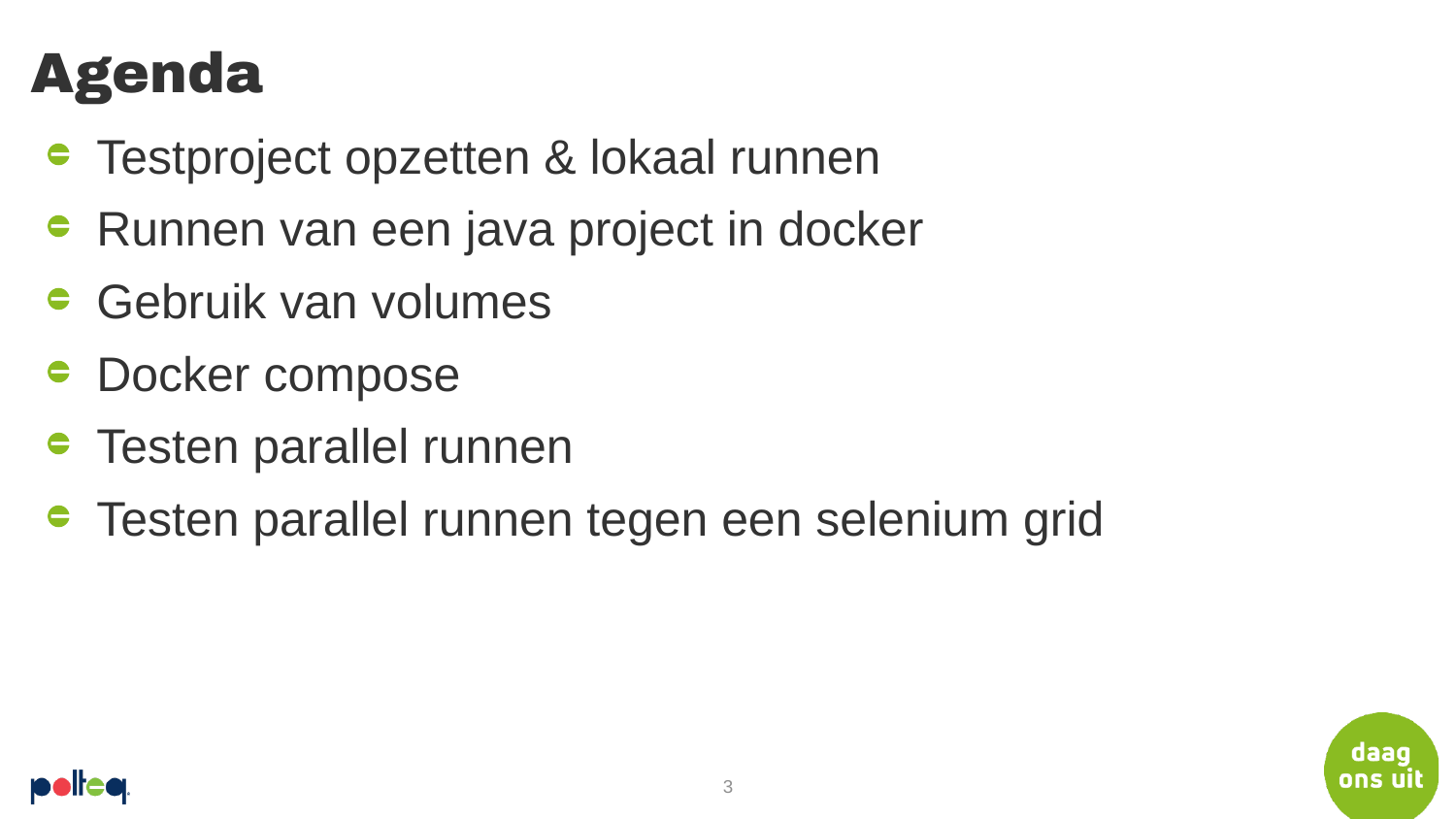

# Agenda
Testproject opzetten & lokaal runnen
Runnen van een java project in docker
Gebruik van volumes
Docker compose
Testen parallel runnen
Testen parallel runnen tegen een selenium grid
3